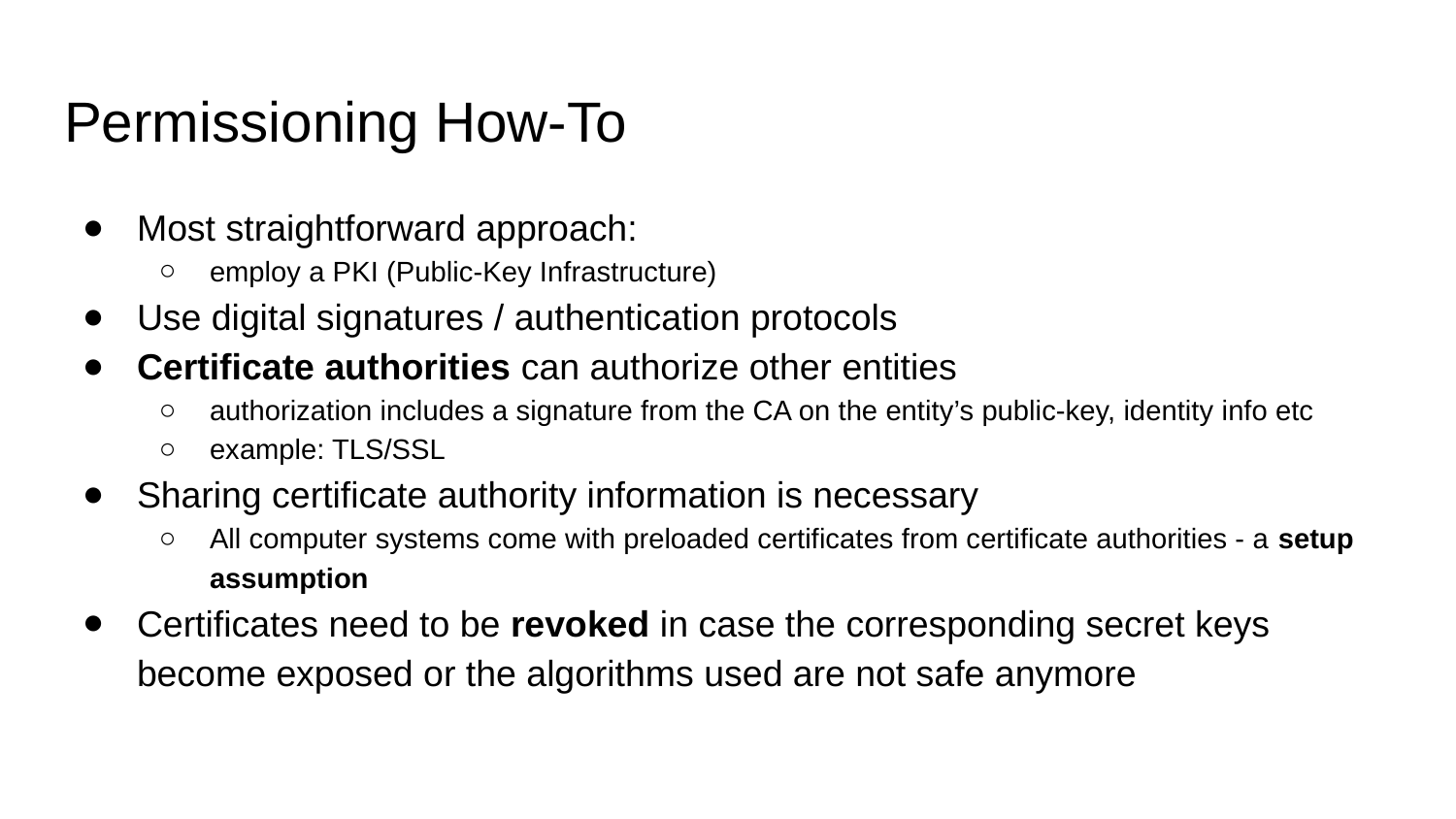

# Permissioning How-To
Most straightforward approach:
employ a PKI (Public-Key Infrastructure)
Use digital signatures / authentication protocols
Certificate authorities can authorize other entities
authorization includes a signature from the CA on the entity’s public-key, identity info etc
example: TLS/SSL
Sharing certificate authority information is necessary
All computer systems come with preloaded certificates from certificate authorities - a setup assumption
Certificates need to be revoked in case the corresponding secret keys become exposed or the algorithms used are not safe anymore